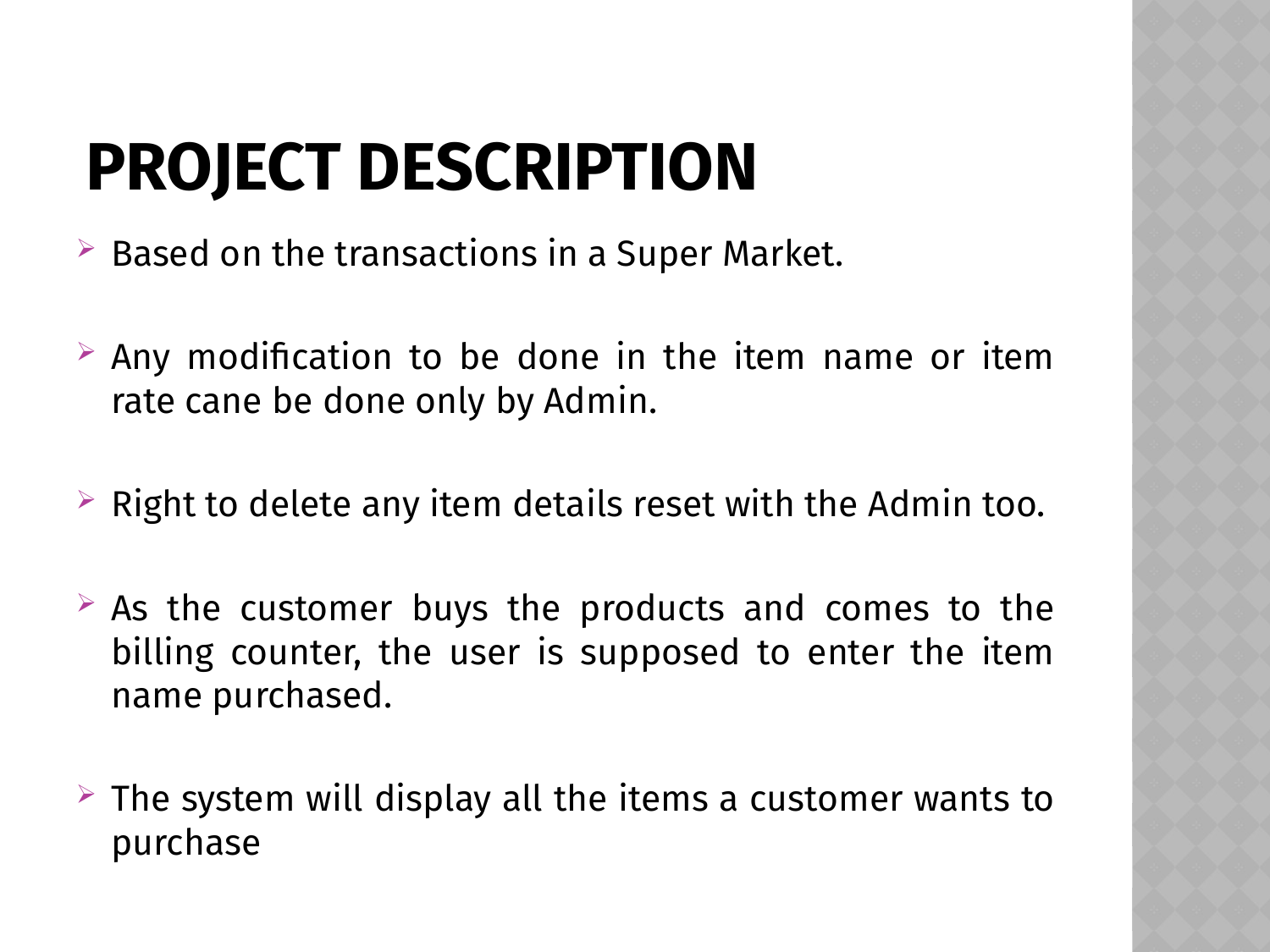

# Project Description
Based on the transactions in a Super Market.

Any modification to be done in the item name or item rate cane be done only by Admin.

Right to delete any item details reset with the Admin too.

As the customer buys the products and comes to the billing counter, the user is supposed to enter the item name purchased.

The system will display all the items a customer wants to purchase